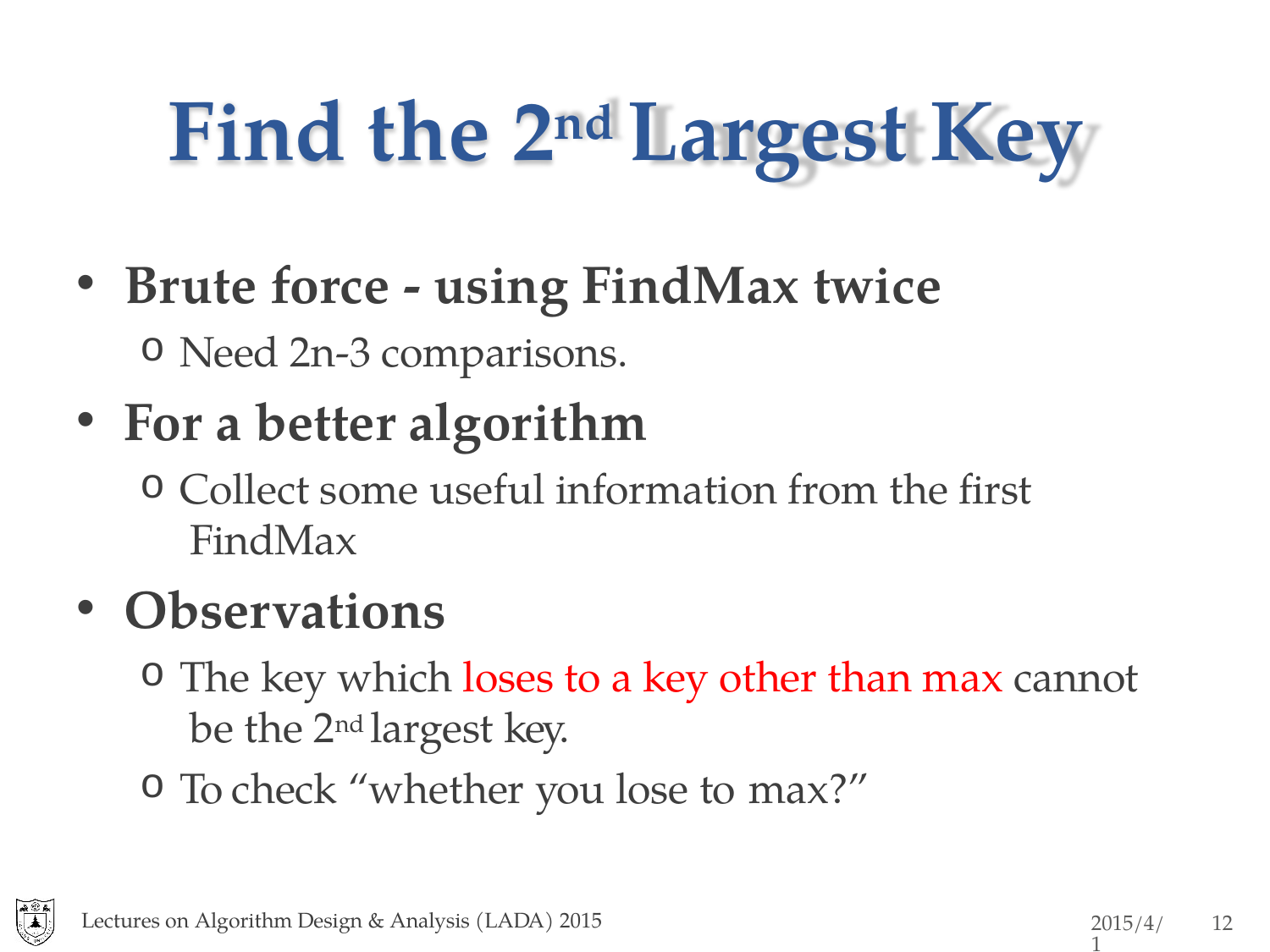

# Find the 2nd Largest Key
Brute force - using FindMax twice
Need 2n-3 comparisons.
For a better algorithm
Collect some useful information from the first  FindMax
Observations
The key which loses to a key other than max cannot  be the 2nd largest key.
To check “whether you lose to max?”
Lectures on Algorithm Design & Analysis (LADA) 2015
12
2015/4/1